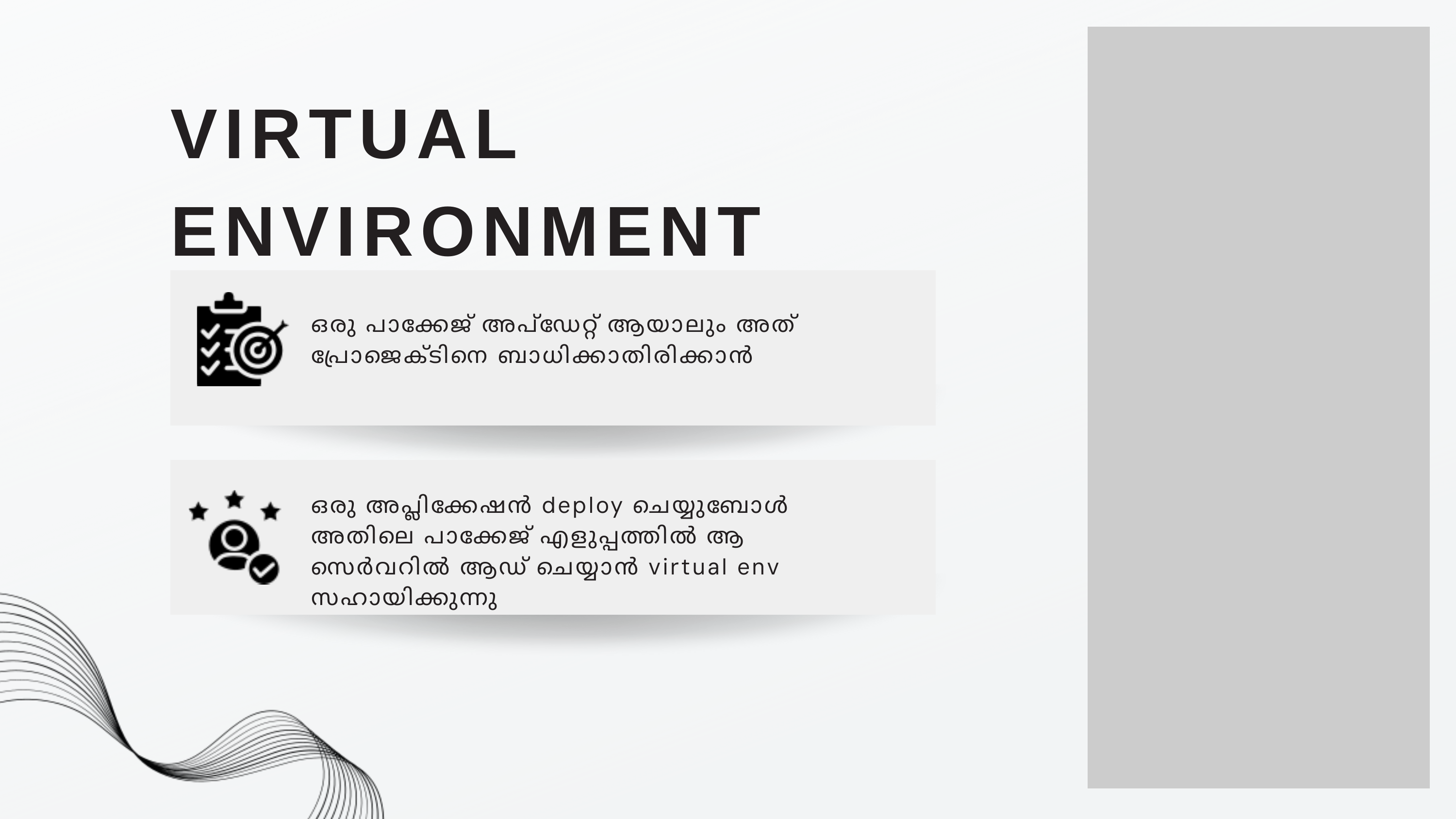

VIRTUAL ENVIRONMENT

ഒരു പാക്കേജ് അപ്ഡേറ്റ് ആയാലും അത് പ്രോജെക്ടിനെ ബാധിക്കാതിരിക്കാൻ

ഒരു അപ്ലിക്കേഷൻ deploy ചെയ്യുബോൾ അതിലെ പാക്കേജ് എളുപ്പത്തിൽ ആ സെർവറിൽ ആഡ് ചെയ്യാൻ virtual env സഹായിക്കുന്നു